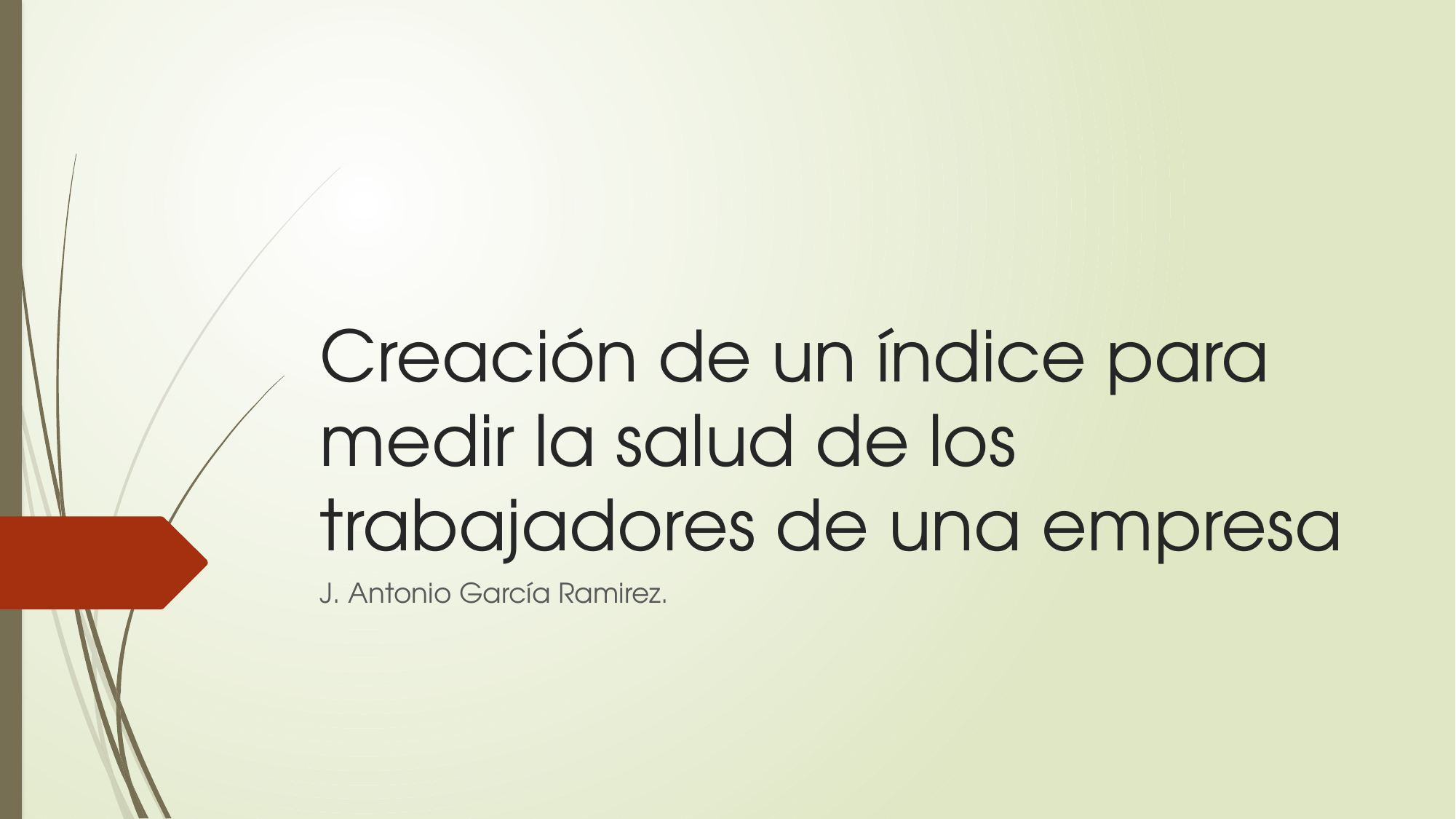

# Creación de un índice para medir la salud de los trabajadores de una empresa
J. Antonio García Ramirez.